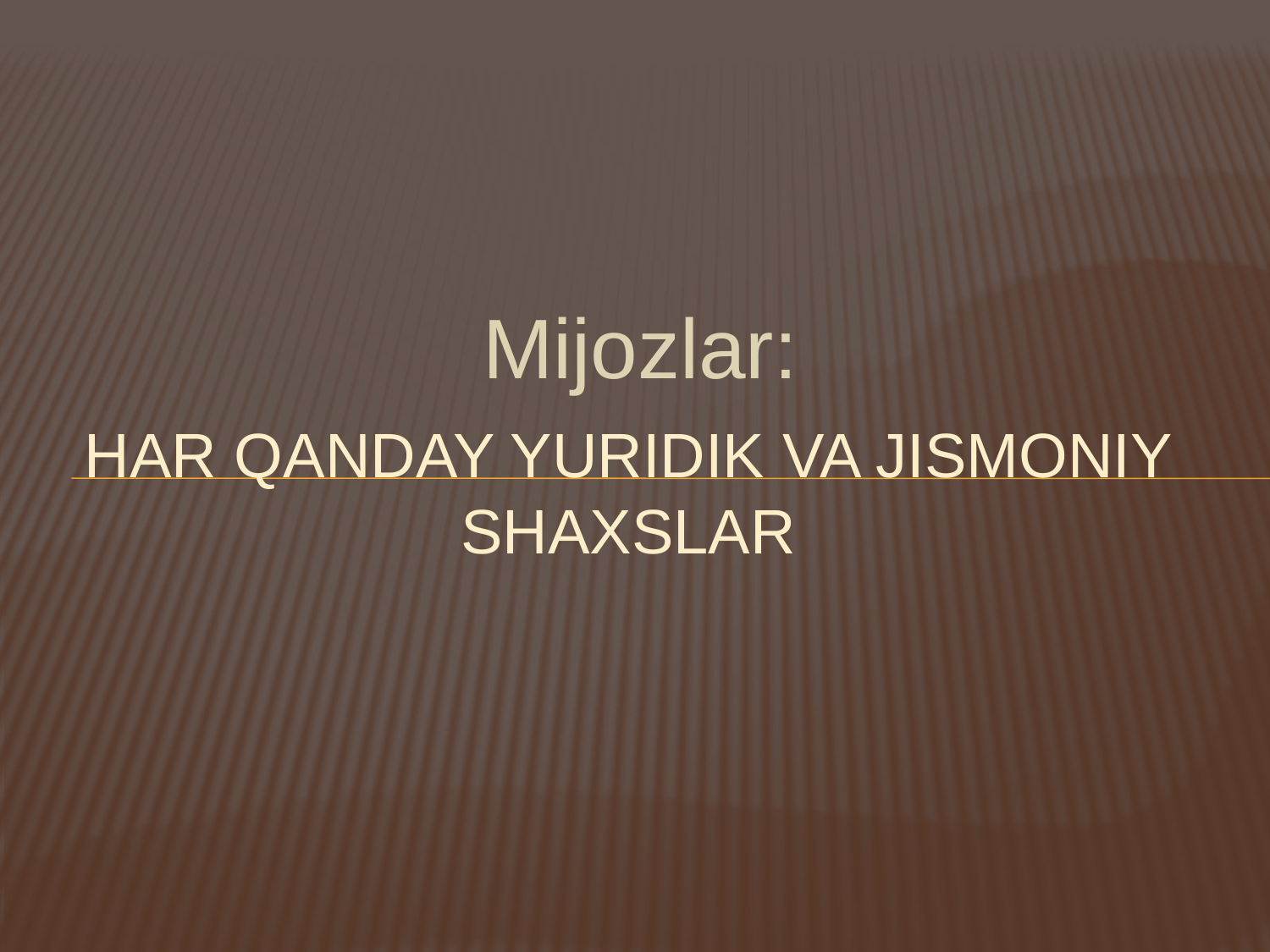

Mijozlar:
# Har qanday yuridik va jismoniy shaxslar